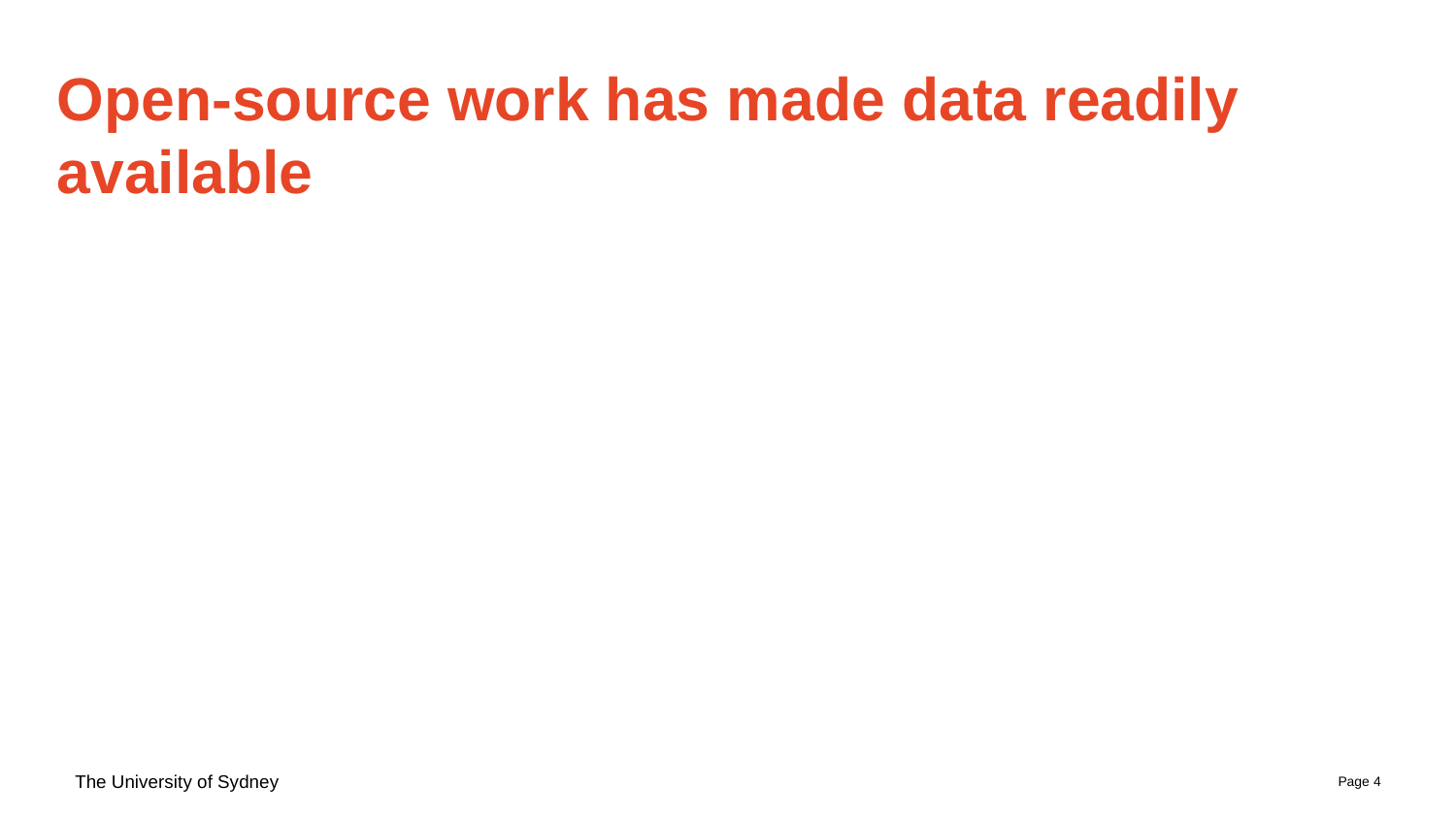

# Open-source work has made data readily available